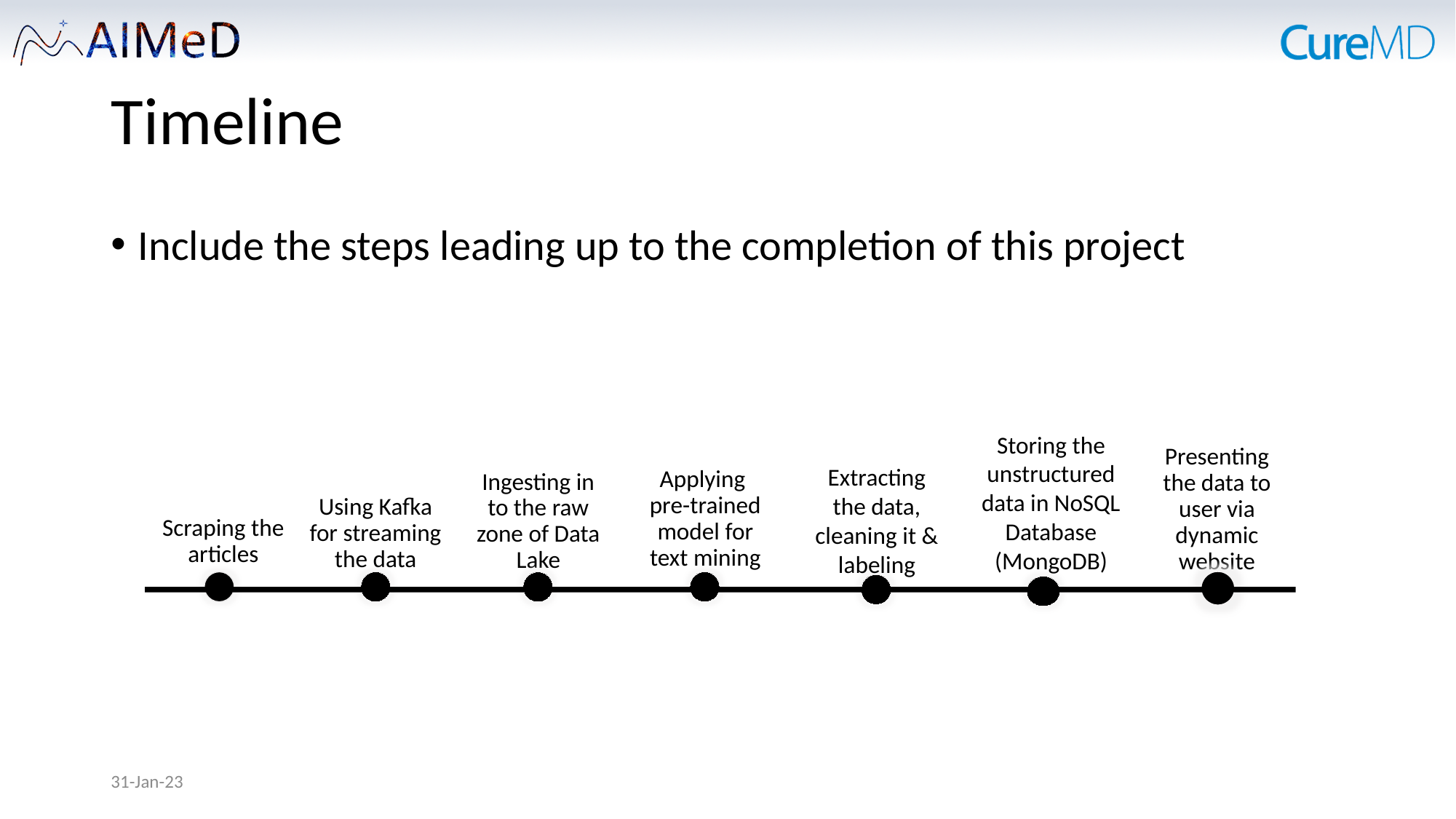

# Timeline
Include the steps leading up to the completion of this project
Presenting the data to user via dynamic website
Storing the unstructured data in NoSQL Database (MongoDB)
Applying  pre-trained model for text mining
Ingesting in to the raw zone of Data Lake
Extracting the data, cleaning it & labeling
Using Kafka for streaming the data
Scraping the articles

31-Jan-23
6